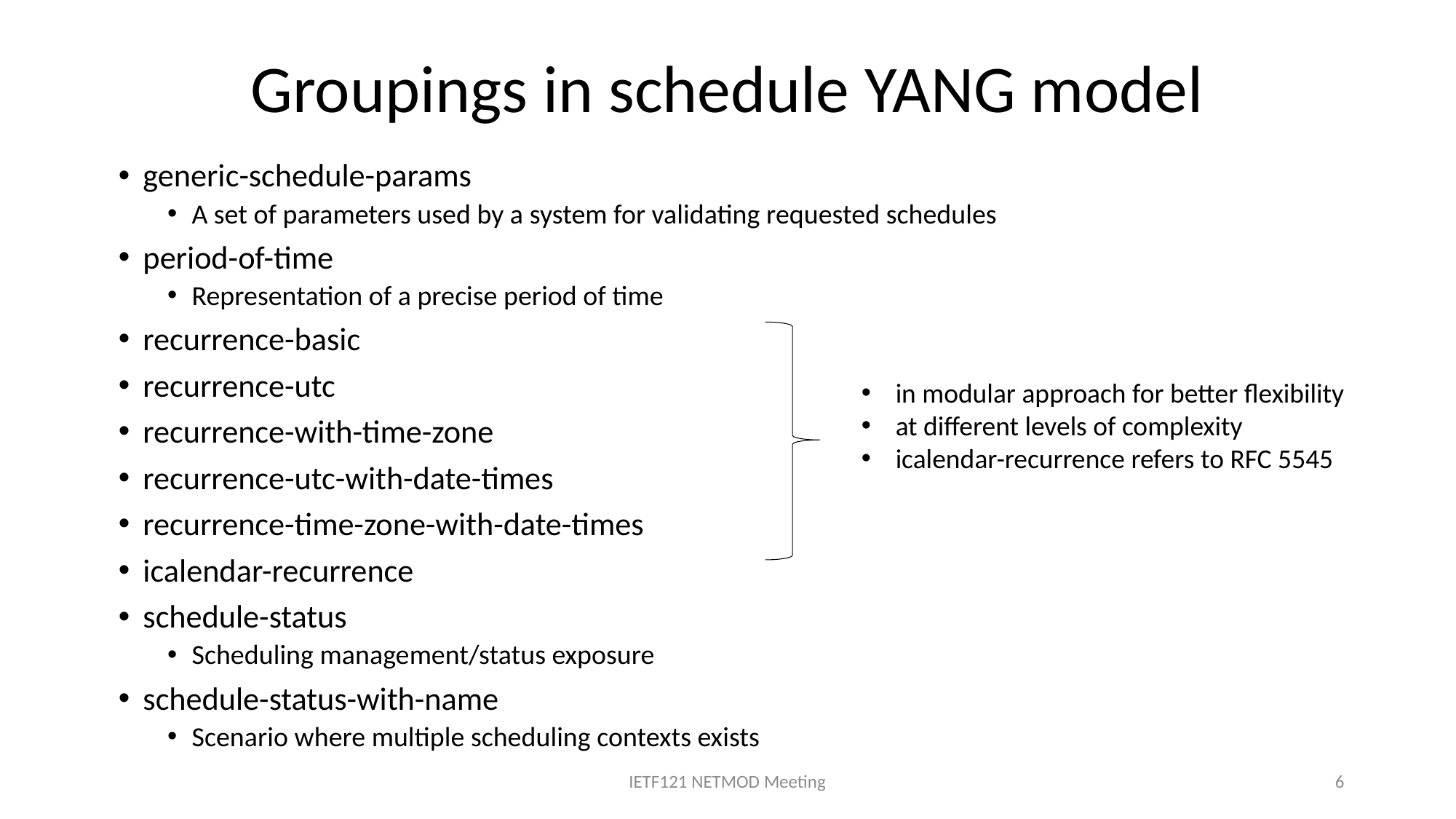

# Groupings in schedule YANG model
generic-schedule-params
A set of parameters used by a system for validating requested schedules
period-of-time
Representation of a precise period of time
recurrence-basic
recurrence-utc
recurrence-with-time-zone
recurrence-utc-with-date-times
recurrence-time-zone-with-date-times
icalendar-recurrence
schedule-status
Scheduling management/status exposure
schedule-status-with-name
Scenario where multiple scheduling contexts exists

in modular approach for better flexibility
at different levels of complexity
icalendar-recurrence refers to RFC 5545
IETF121 NETMOD Meeting
6